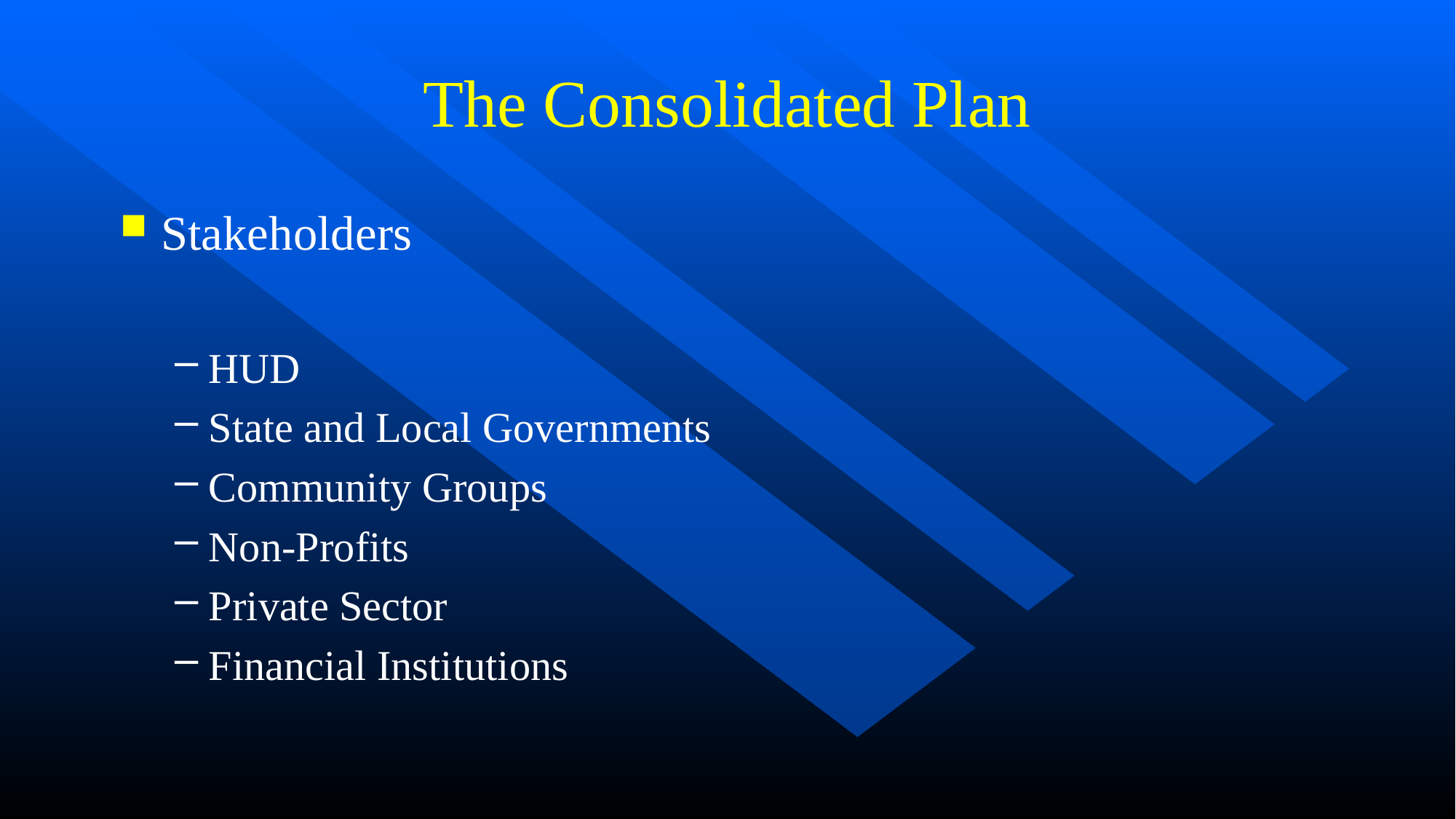

# The Consolidated Plan
Stakeholders

HUD
State and Local Governments
Community Groups
Non-Profits
Private Sector
Financial Institutions